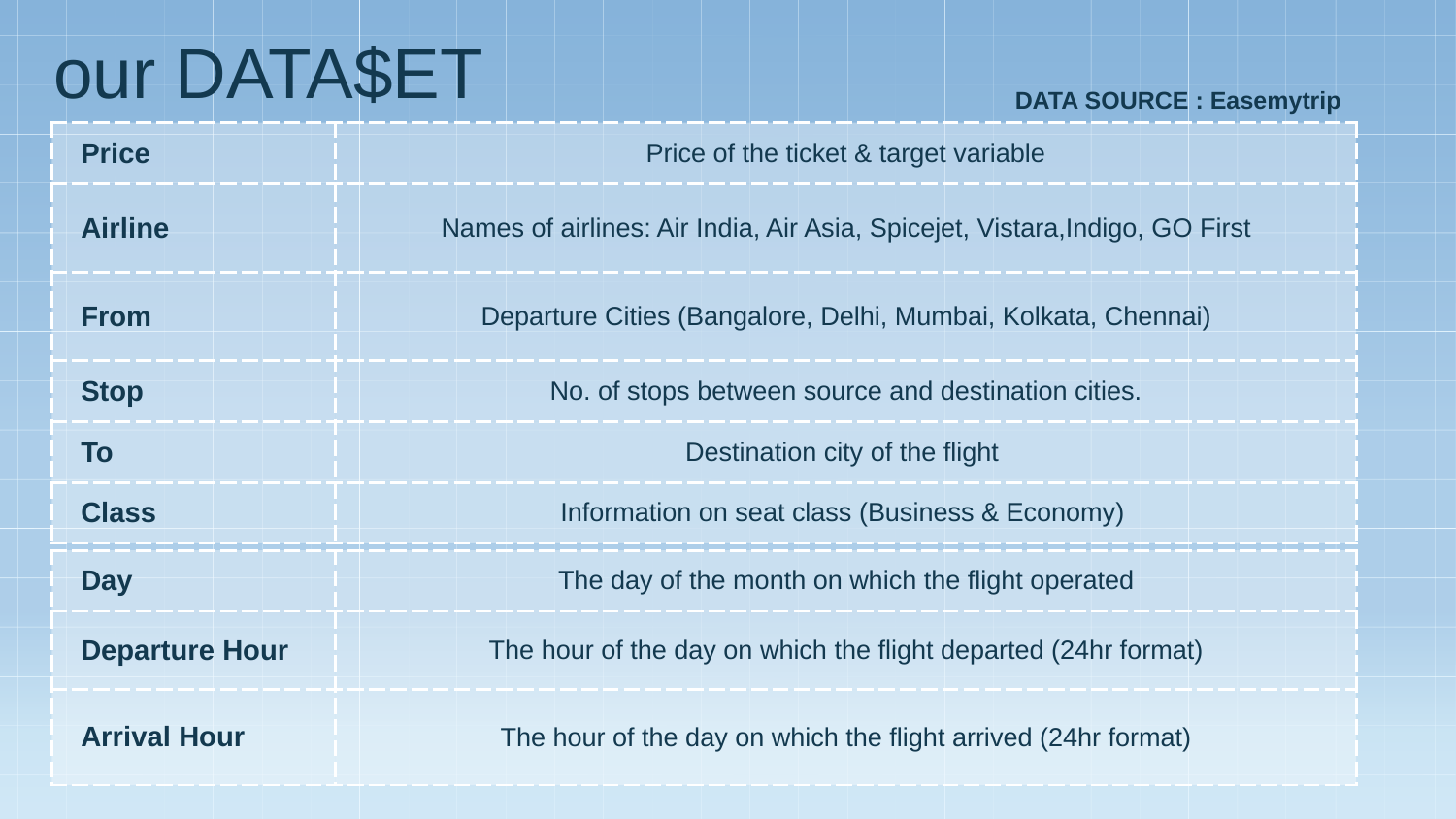

# our DATA$ET

DATA SOURCE : Easemytrip
| Price | Price of the ticket & target variable |
| --- | --- |
| Airline | Names of airlines: Air India, Air Asia, Spicejet, Vistara,Indigo, GO First |
| From | Departure Cities (Bangalore, Delhi, Mumbai, Kolkata, Chennai) |
| Stop | No. of stops between source and destination cities. |
| To | Destination city of the flight |
| Class | Information on seat class (Business & Economy) |
| Day | The day of the month on which the flight operated |
| --- | --- |
| Departure Hour | The hour of the day on which the flight departed (24hr format) |
| Arrival Hour | The hour of the day on which the flight arrived (24hr format) |